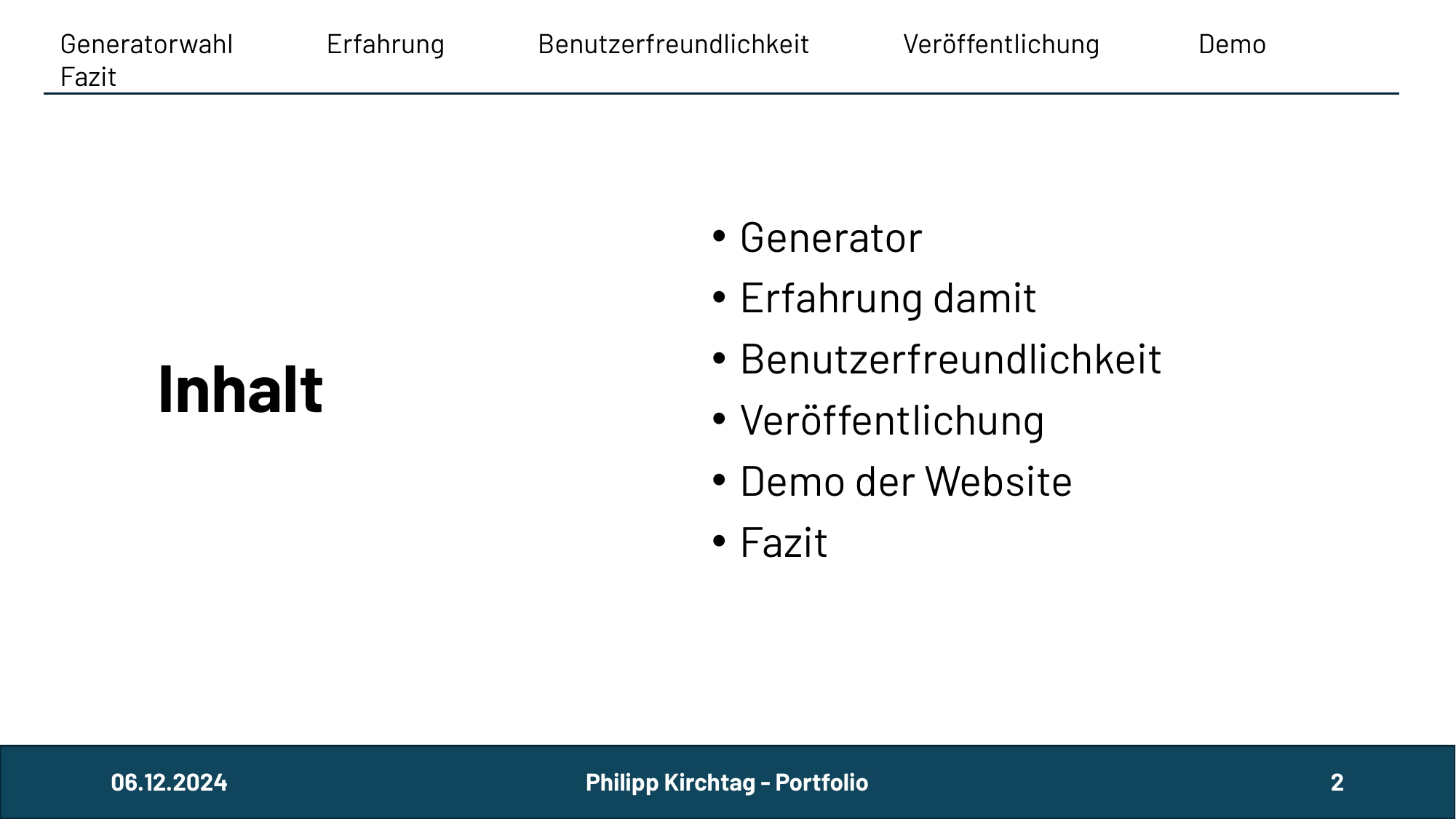

Generatorwahl                 Erfahrung                 Benutzerfreundlichkeit                 Veröffentlichung                  Demo             Fazit
Generator
Erfahrung damit
Benutzerfreundlichkeit
Veröffentlichung
Demo der Website
Fazit
# Inhalt
06.12.2024
Philipp Kirchtag - Portfolio
2